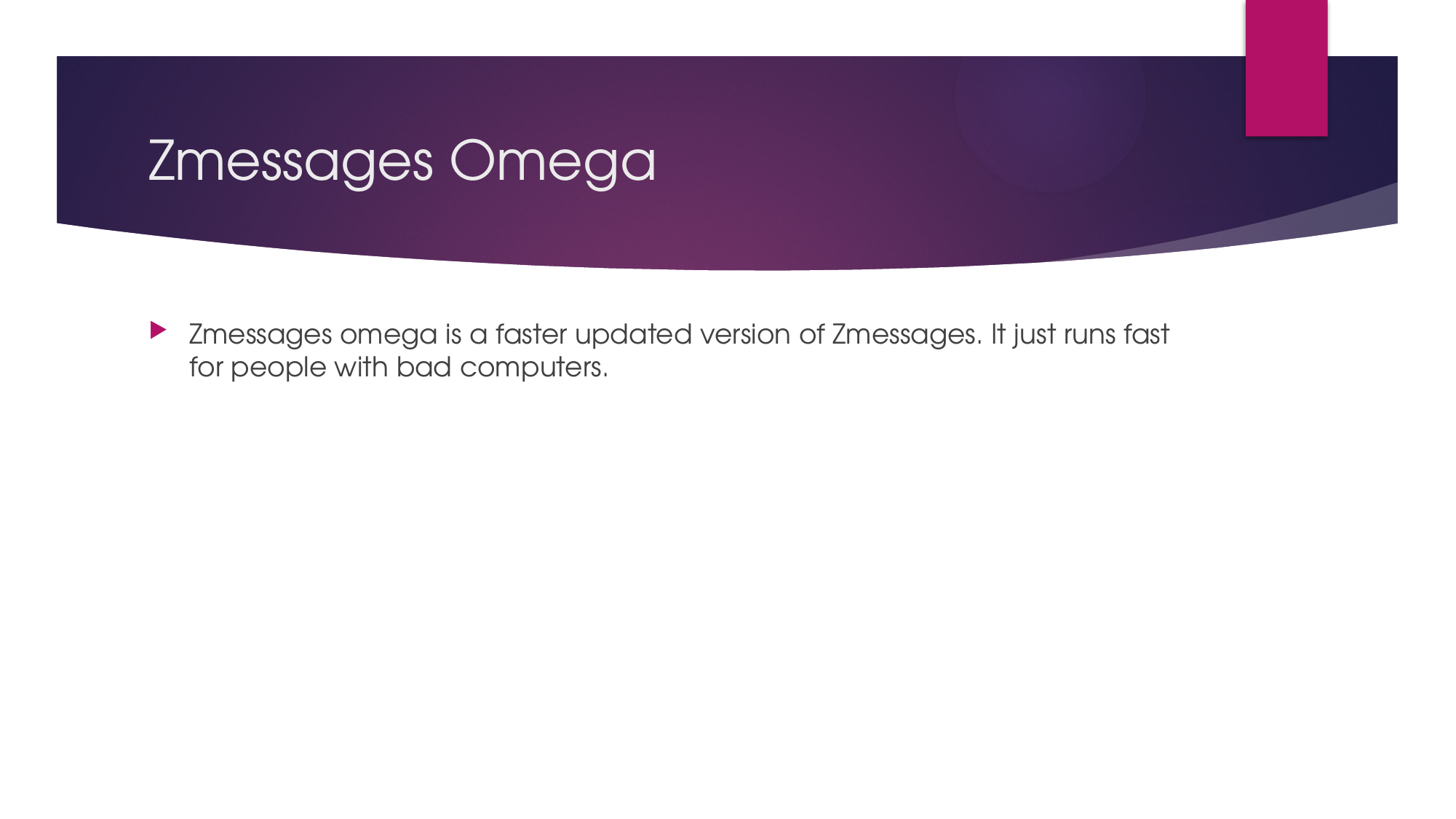

# Zmessages Omega
Zmessages omega is a faster updated version of Zmessages. It just runs fast for people with bad computers.